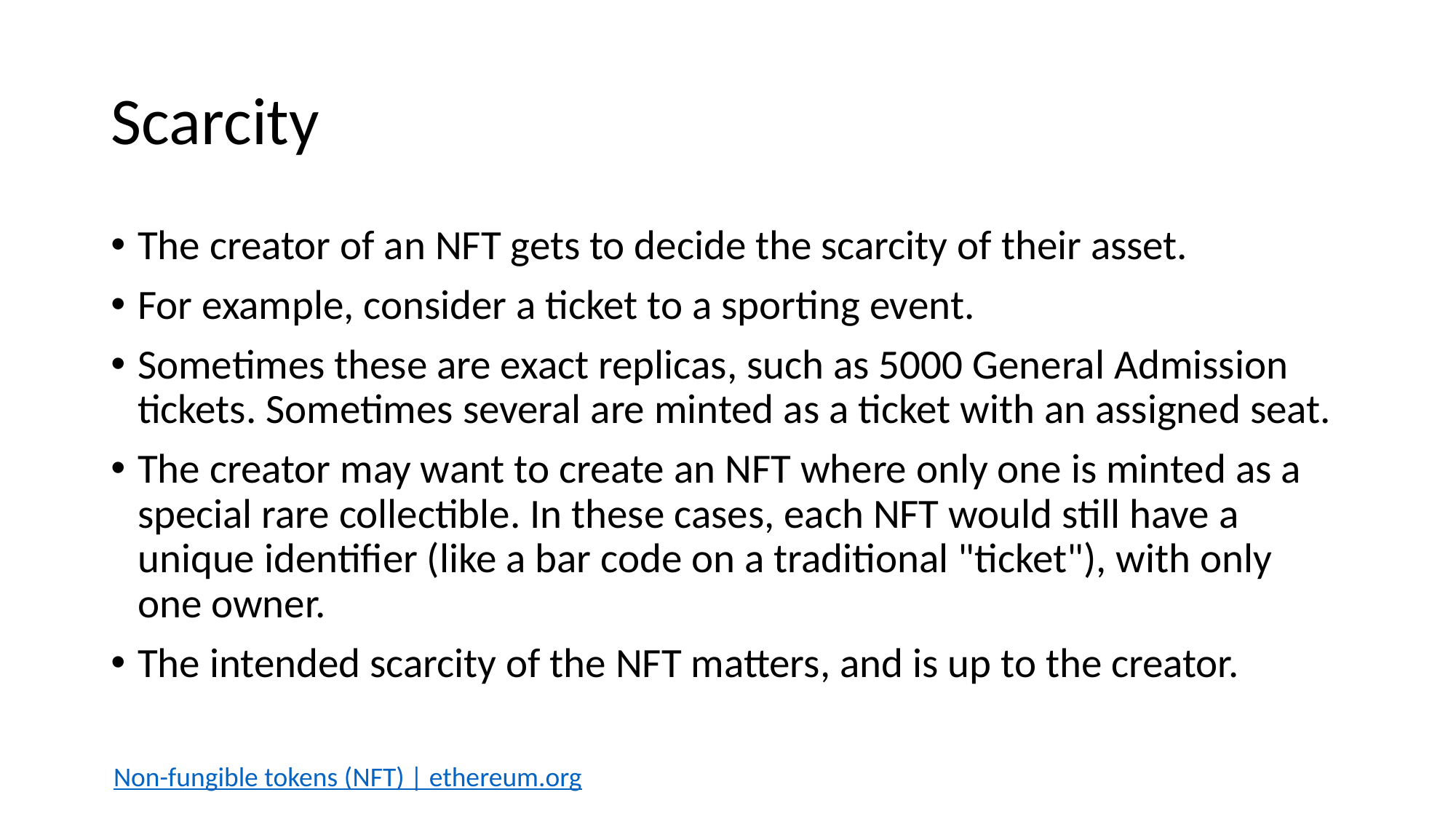

# Scarcity
The creator of an NFT gets to decide the scarcity of their asset.
For example, consider a ticket to a sporting event.
Sometimes these are exact replicas, such as 5000 General Admission tickets. Sometimes several are minted as a ticket with an assigned seat.
The creator may want to create an NFT where only one is minted as a special rare collectible. In these cases, each NFT would still have a unique identifier (like a bar code on a traditional "ticket"), with only one owner.
The intended scarcity of the NFT matters, and is up to the creator.
Non-fungible tokens (NFT) | ethereum.org